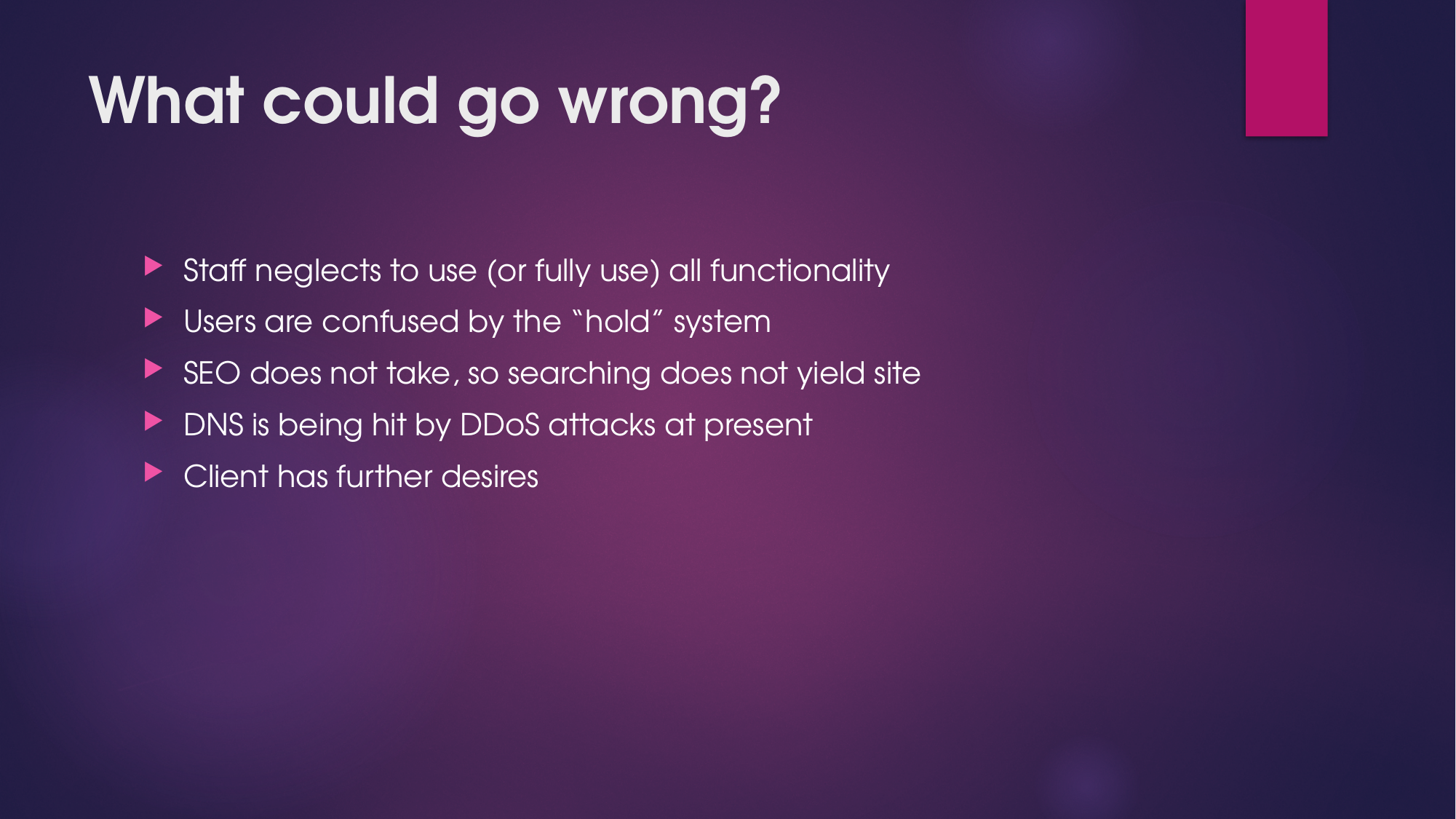

# What could go wrong?
Staff neglects to use (or fully use) all functionality
Users are confused by the “hold” system
SEO does not take, so searching does not yield site
DNS is being hit by DDoS attacks at present
Client has further desires